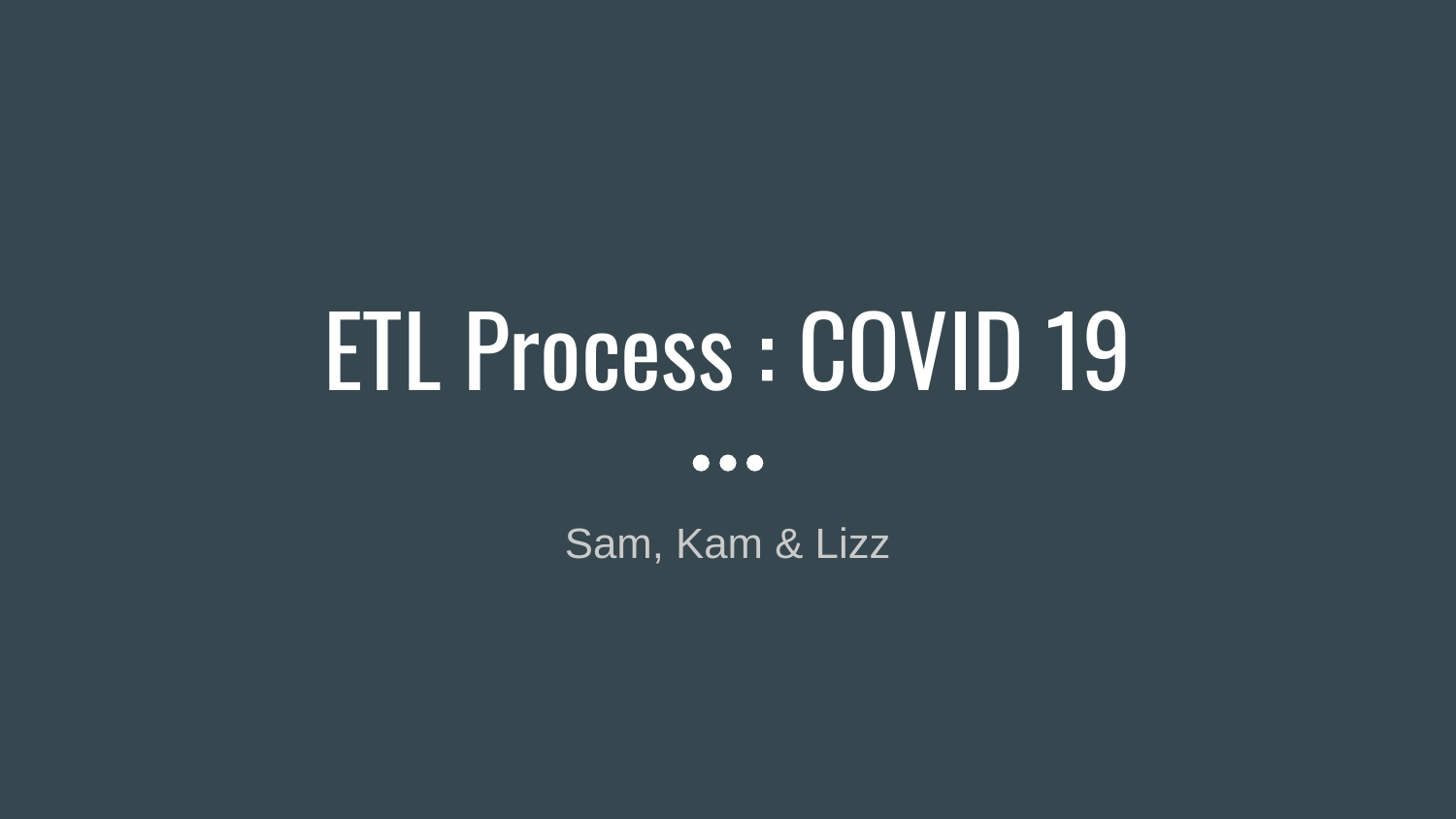

# ETL Process : COVID 19
Sam, Kam & Lizz